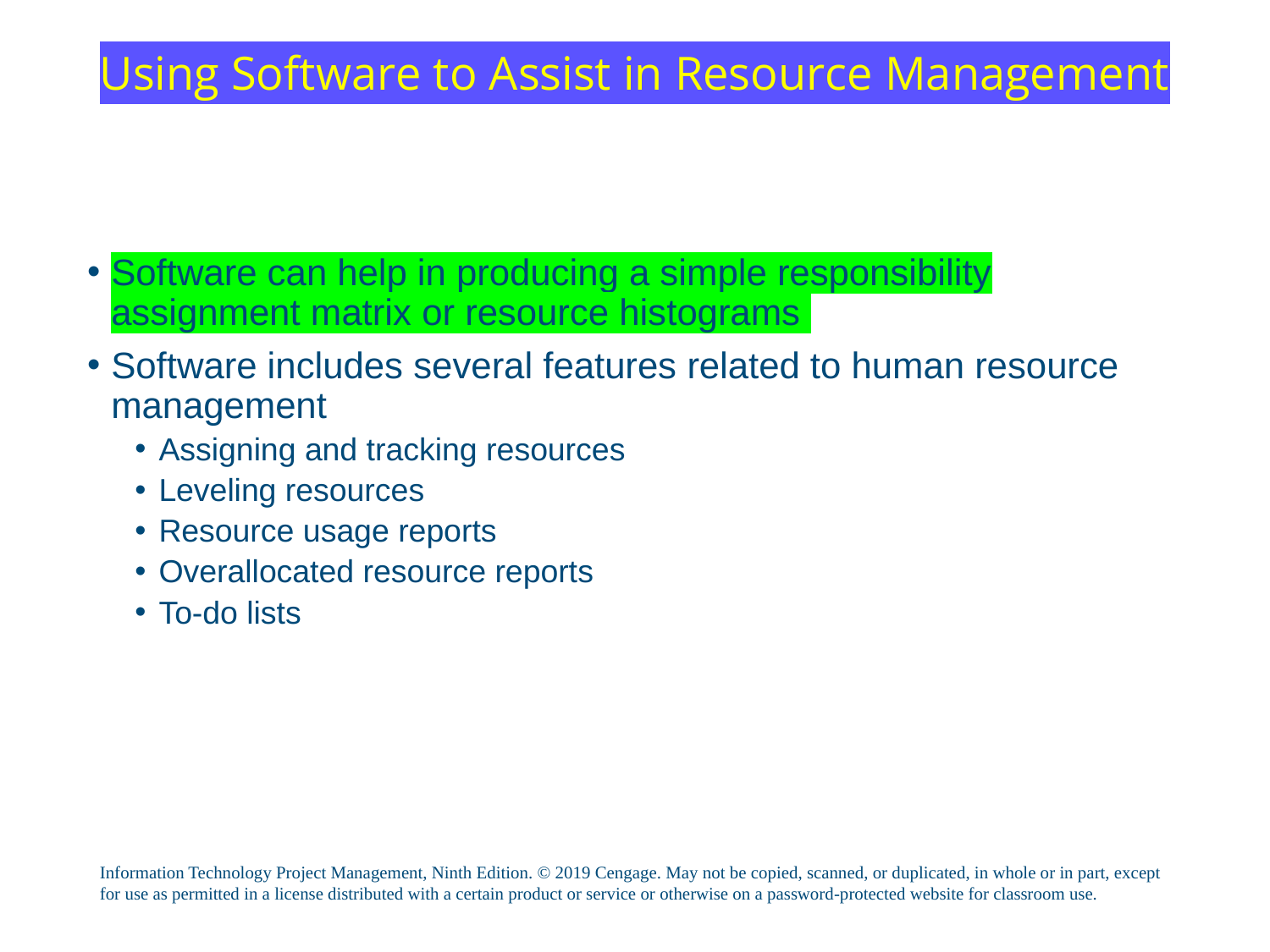

# Using Software to Assist in Resource Management
Software can help in producing a simple responsibility assignment matrix or resource histograms
Software includes several features related to human resource management
Assigning and tracking resources
Leveling resources
Resource usage reports
Overallocated resource reports
To-do lists
Information Technology Project Management, Ninth Edition. © 2019 Cengage. May not be copied, scanned, or duplicated, in whole or in part, except for use as permitted in a license distributed with a certain product or service or otherwise on a password-protected website for classroom use.